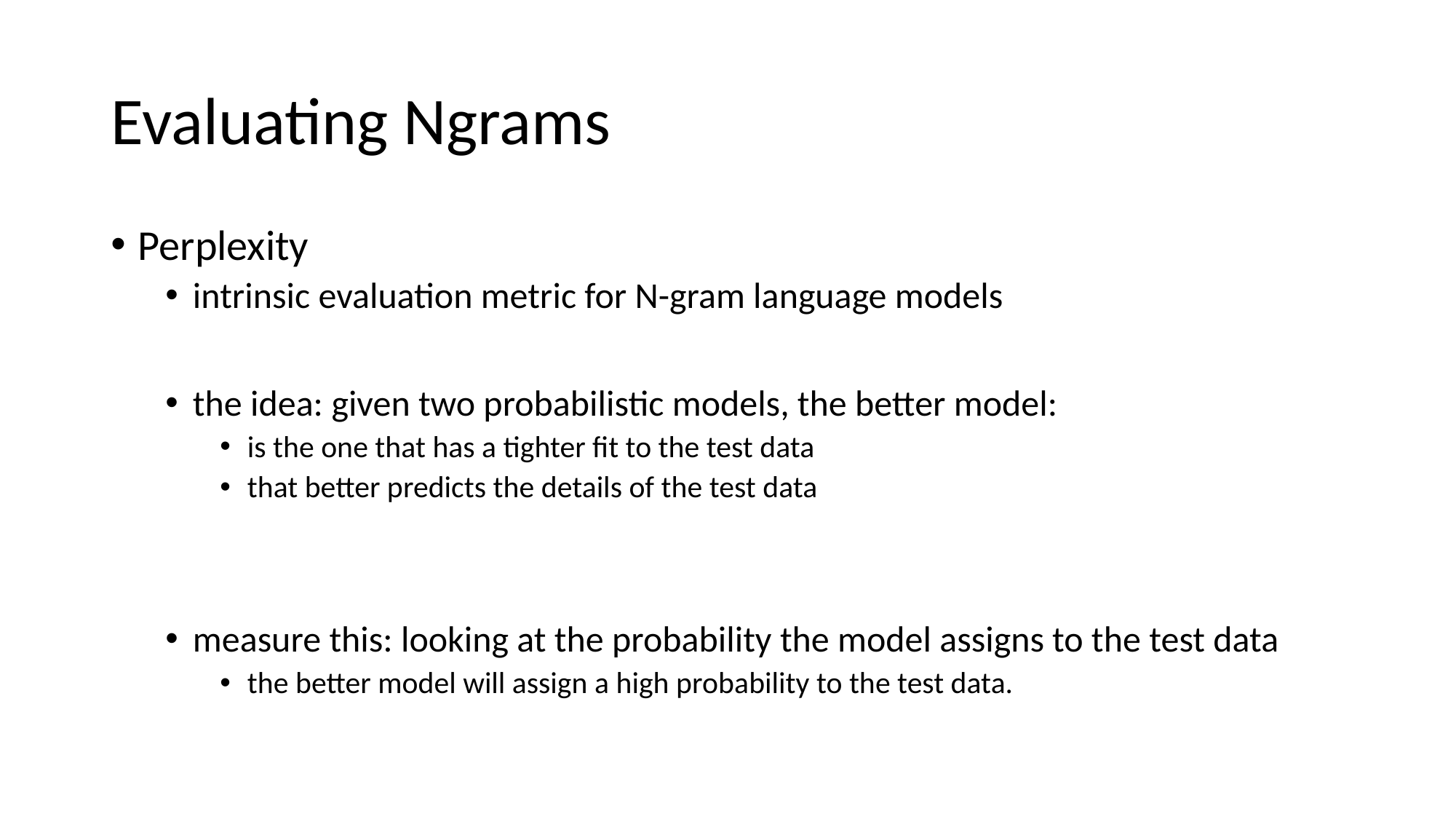

# Evaluating Ngrams
Perplexity
intrinsic evaluation metric for N-gram language models

the idea: given two probabilistic models, the better model:
is the one that has a tighter fit to the test data
that better predicts the details of the test data

measure this: looking at the probability the model assigns to the test data
the better model will assign a high probability to the test data.